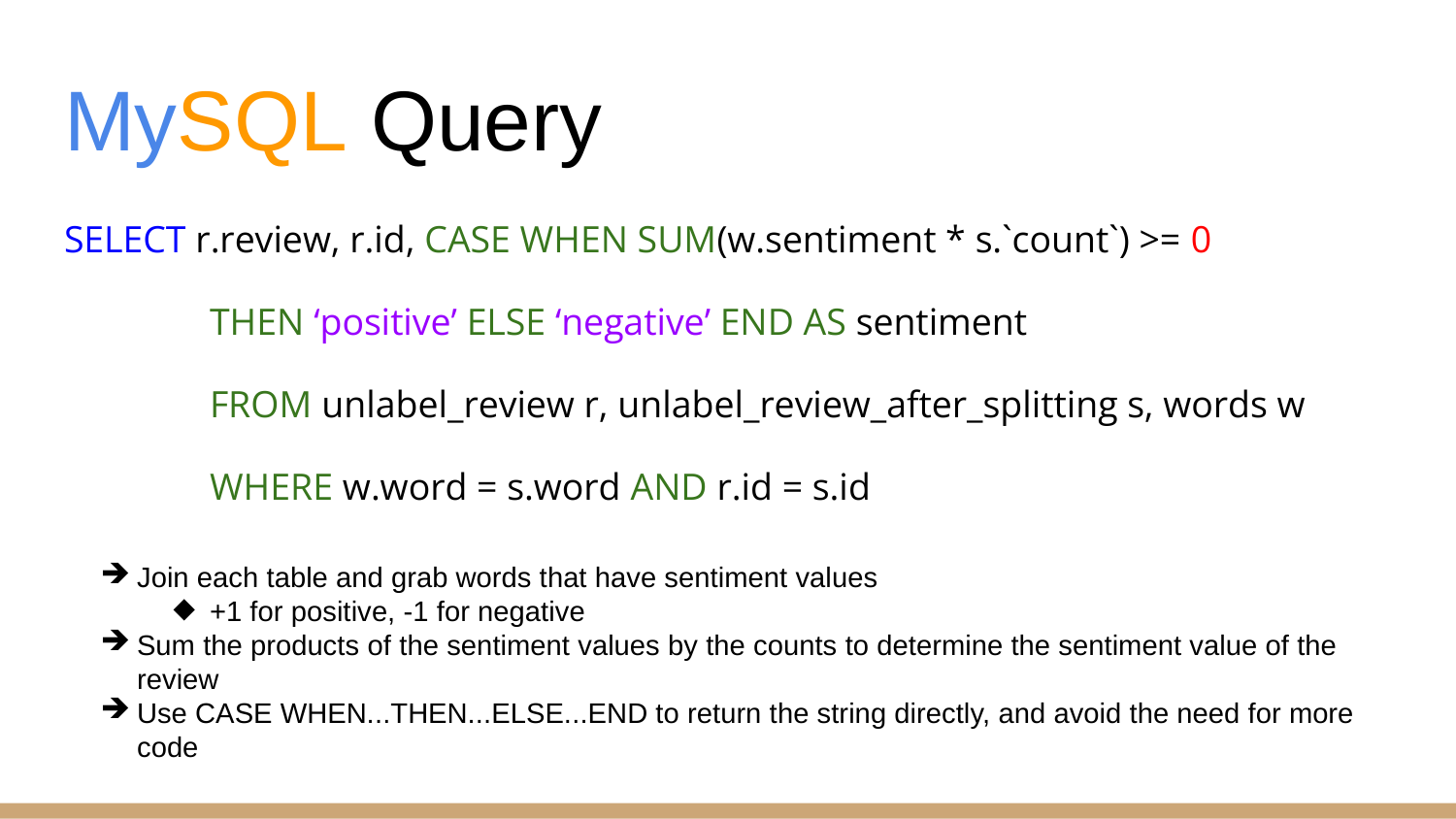

# MySQL Query
SELECT r.review, r.id, CASE WHEN SUM(w.sentiment * s.`count`) >= 0
	THEN ‘positive’ ELSE ‘negative’ END AS sentiment
	FROM unlabel_review r, unlabel_review_after_splitting s, words w
	WHERE w.word = s.word AND r.id = s.id
Join each table and grab words that have sentiment values
+1 for positive, -1 for negative
Sum the products of the sentiment values by the counts to determine the sentiment value of the review
Use CASE WHEN...THEN...ELSE...END to return the string directly, and avoid the need for more code